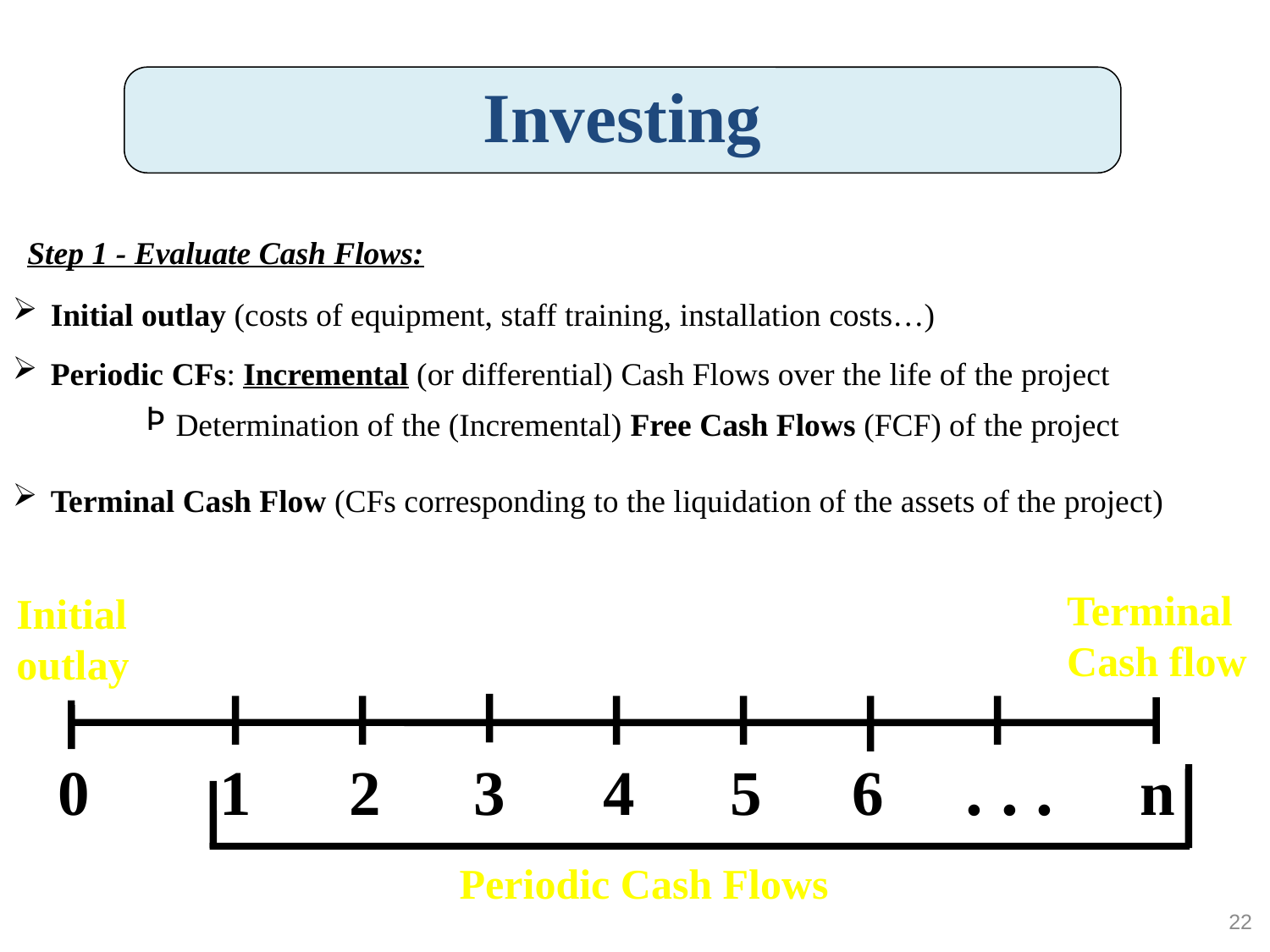

Investing
Step 1 - Evaluate Cash Flows:
 Initial outlay (costs of equipment, staff training, installation costs…)

 Periodic CFs: Incremental (or differential) Cash Flows over the life of the project

Determination of the (Incremental) Free Cash Flows (FCF) of the project

 Terminal Cash Flow (CFs corresponding to the liquidation of the assets of the project)

Terminal
Cash flow
Initial
outlay

. . .
0
1
2
3
4
5
6
n

Periodic Cash Flows
22